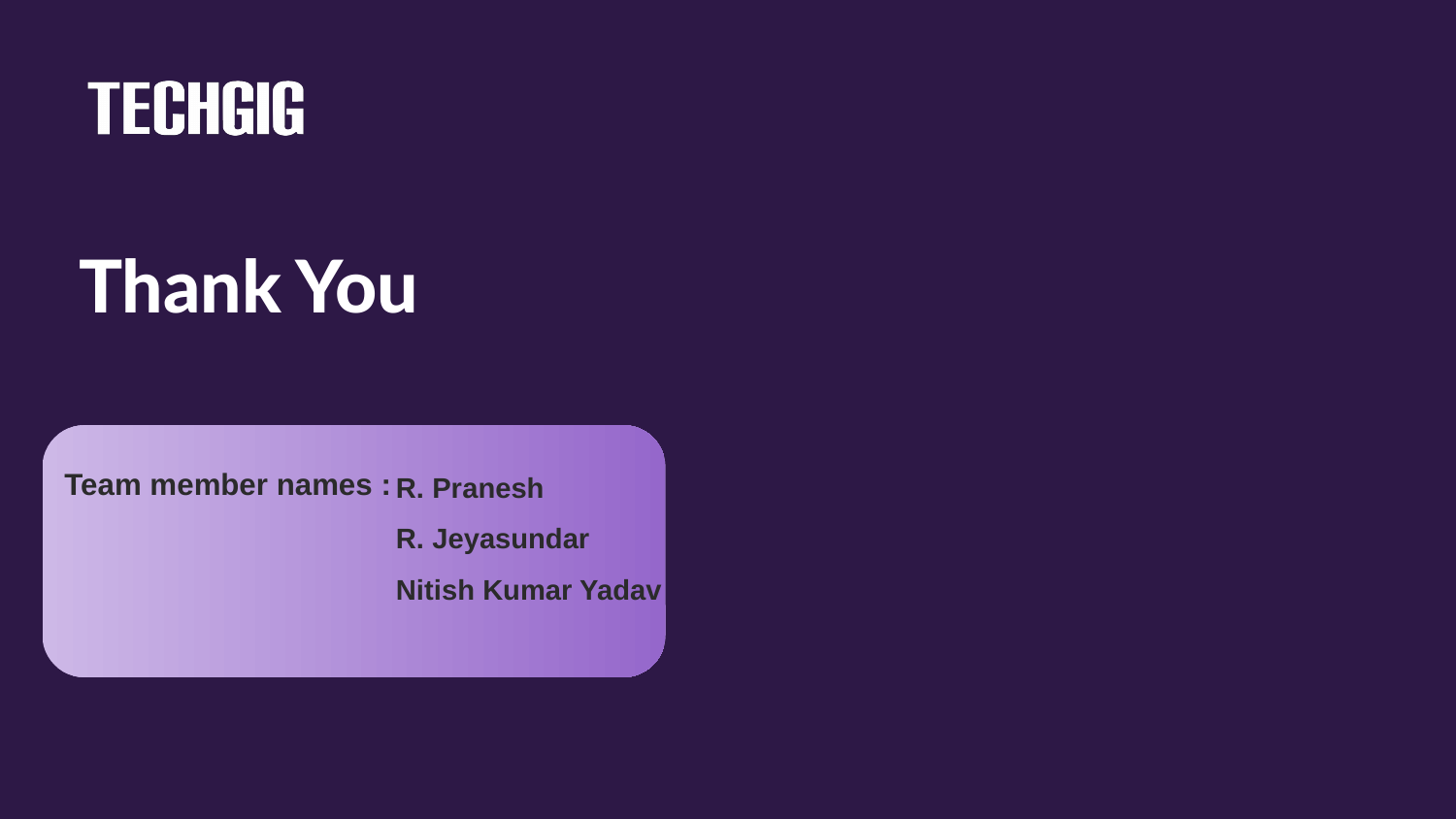

# Thank You

Team member names :
R. Pranesh
R. Jeyasundar
Nitish Kumar Yadav